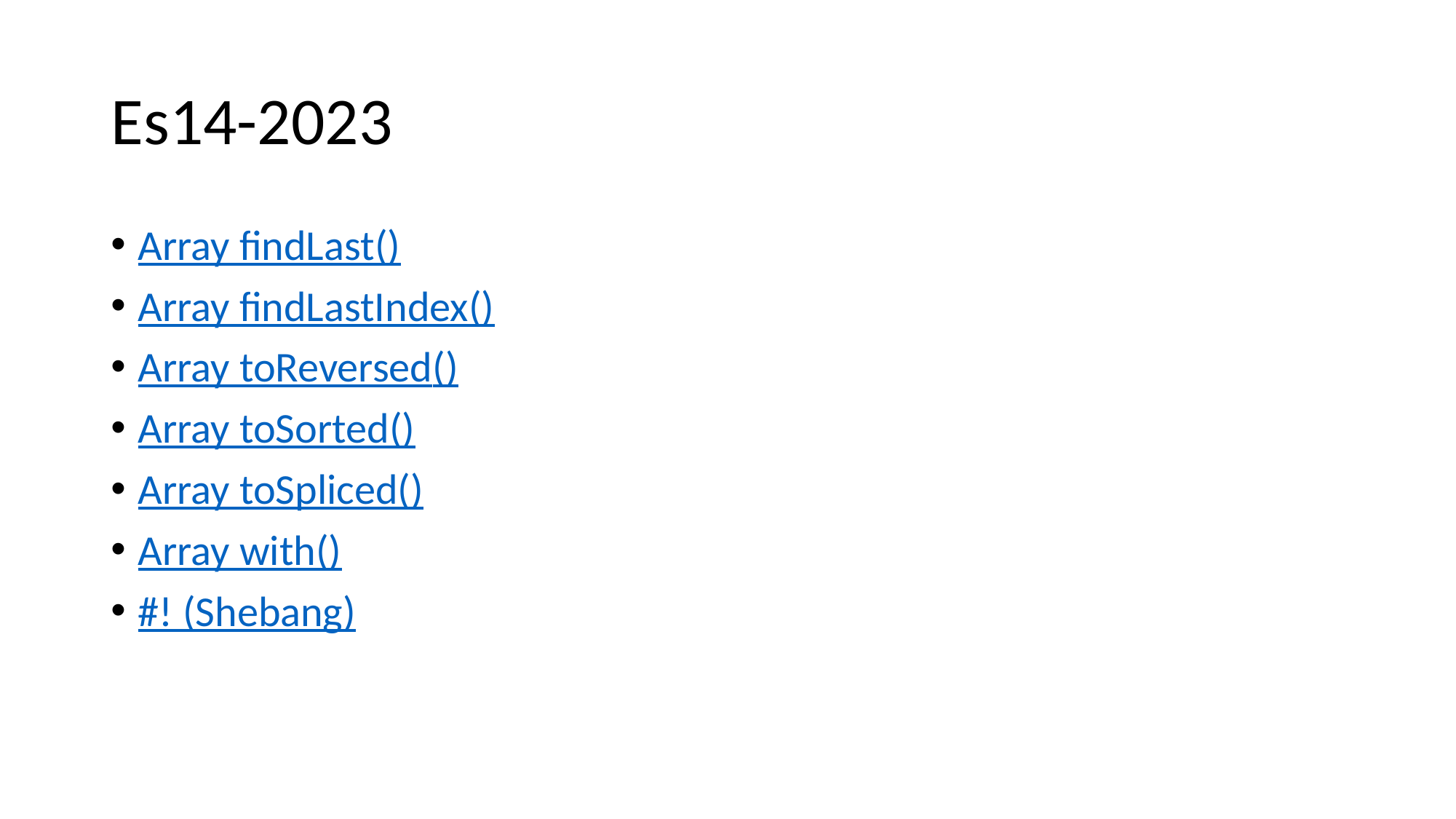

# Es14-2023
Array findLast()
Array findLastIndex()
Array toReversed()
Array toSorted()
Array toSpliced()
Array with()
#! (Shebang)